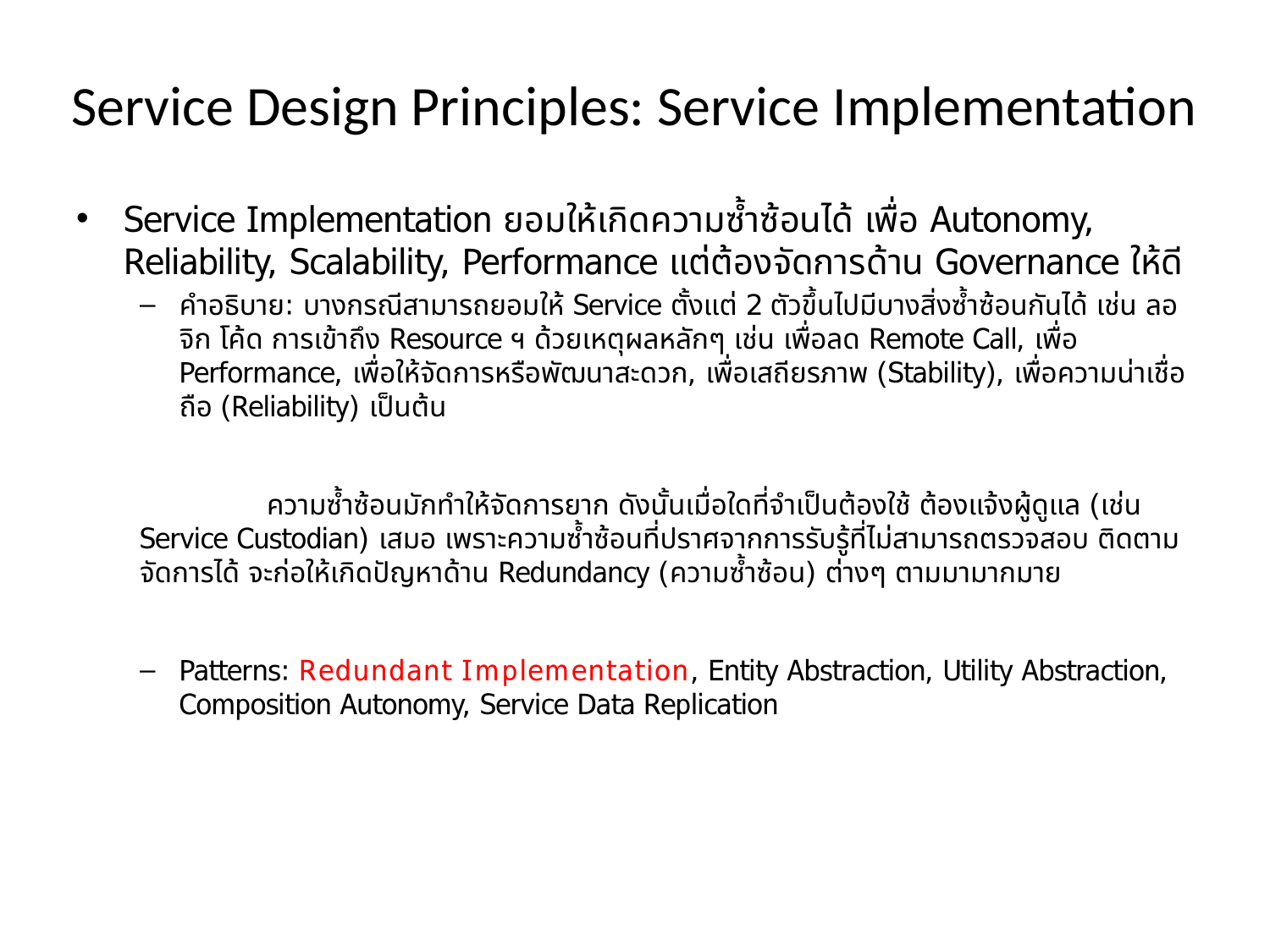

# Service Design Principles: Service Implementation
Service Implementation ยอมให้เกิดความซ้ำซ้อนได้ เพื่อ Autonomy, Reliability, Scalability, Performance แต่ต้องจัดการด้าน Governance ให้ดี
คำอธิบาย: บางกรณีสามารถยอมให้ Service ตั้งแต่ 2 ตัวขึ้นไปมีบางสิ่งซ้ำซ้อนกันได้ เช่น ลอจิก โค้ด การเข้าถึง Resource ฯ ด้วยเหตุผลหลักๆ เช่น เพื่อลด Remote Call, เพื่อ Performance, เพื่อให้จัดการหรือพัฒนาสะดวก, เพื่อเสถียรภาพ (Stability), เพื่อความน่าเชื่อถือ (Reliability) เป็นต้น

	ความซ้ำซ้อนมักทำให้จัดการยาก ดังนั้นเมื่อใดที่จำเป็นต้องใช้ ต้องแจ้งผู้ดูแล (เช่น Service Custodian) เสมอ เพราะความซ้ำซ้อนที่ปราศจากการรับรู้ที่ไม่สามารถตรวจสอบ ติดตาม จัดการได้ จะก่อให้เกิดปัญหาด้าน Redundancy (ความซ้ำซ้อน) ต่างๆ ตามมามากมาย

Patterns: Redundant Implementation, Entity Abstraction, Utility Abstraction, Composition Autonomy, Service Data Replication